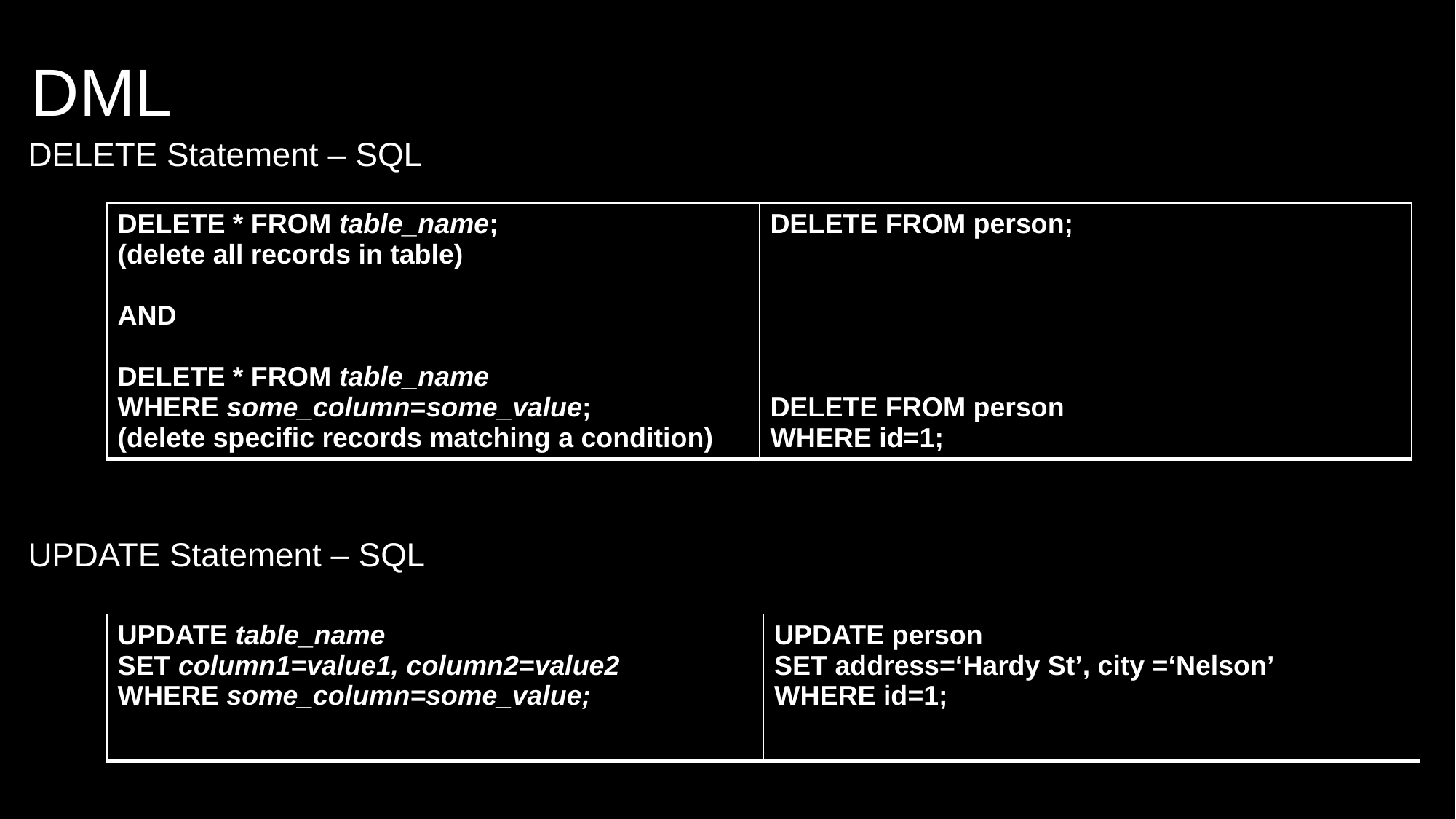

# DML
DELETE Statement – SQL

UPDATE Statement – SQL

| DELETE \* FROM table\_name; (delete all records in table) AND DELETE \* FROM table\_name WHERE some\_column=some\_value; (delete specific records matching a condition) | DELETE FROM person; DELETE FROM person WHERE id=1; |
| --- | --- |
| UPDATE table\_name SET column1=value1, column2=value2 WHERE some\_column=some\_value; | UPDATE person SET address=‘Hardy St’, city =‘Nelson’ WHERE id=1; |
| --- | --- |